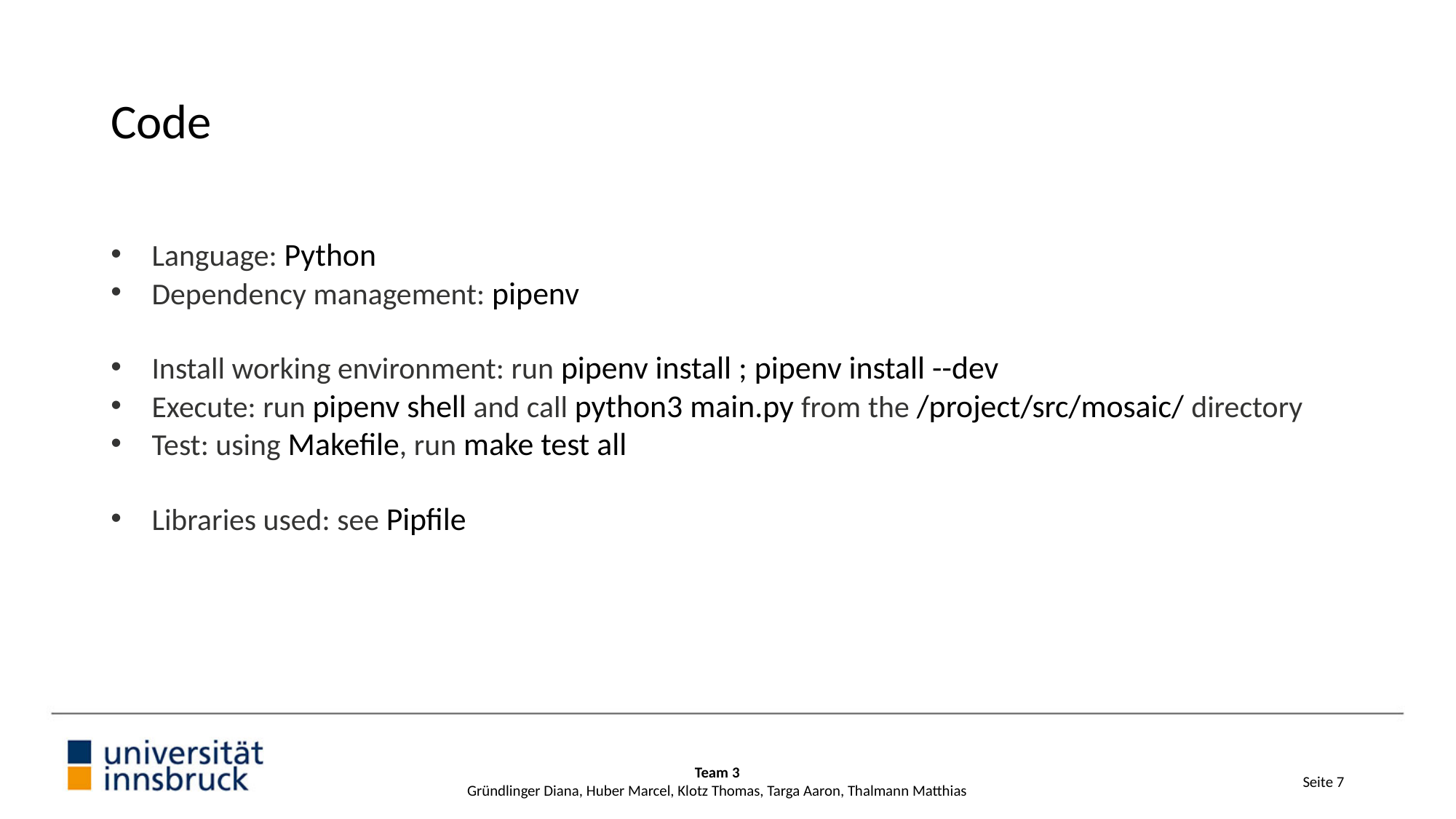

# Code
Language: Python
Dependency management: pipenv

Install working environment: run pipenv install ; pipenv install --dev
Execute: run pipenv shell and call python3 main.py from the /project/src/mosaic/ directory
Test: using Makefile, run make test all

Libraries used: see Pipfile
Team 3
Gründlinger Diana, Huber Marcel, Klotz Thomas, Targa Aaron, Thalmann Matthias
Seite 7